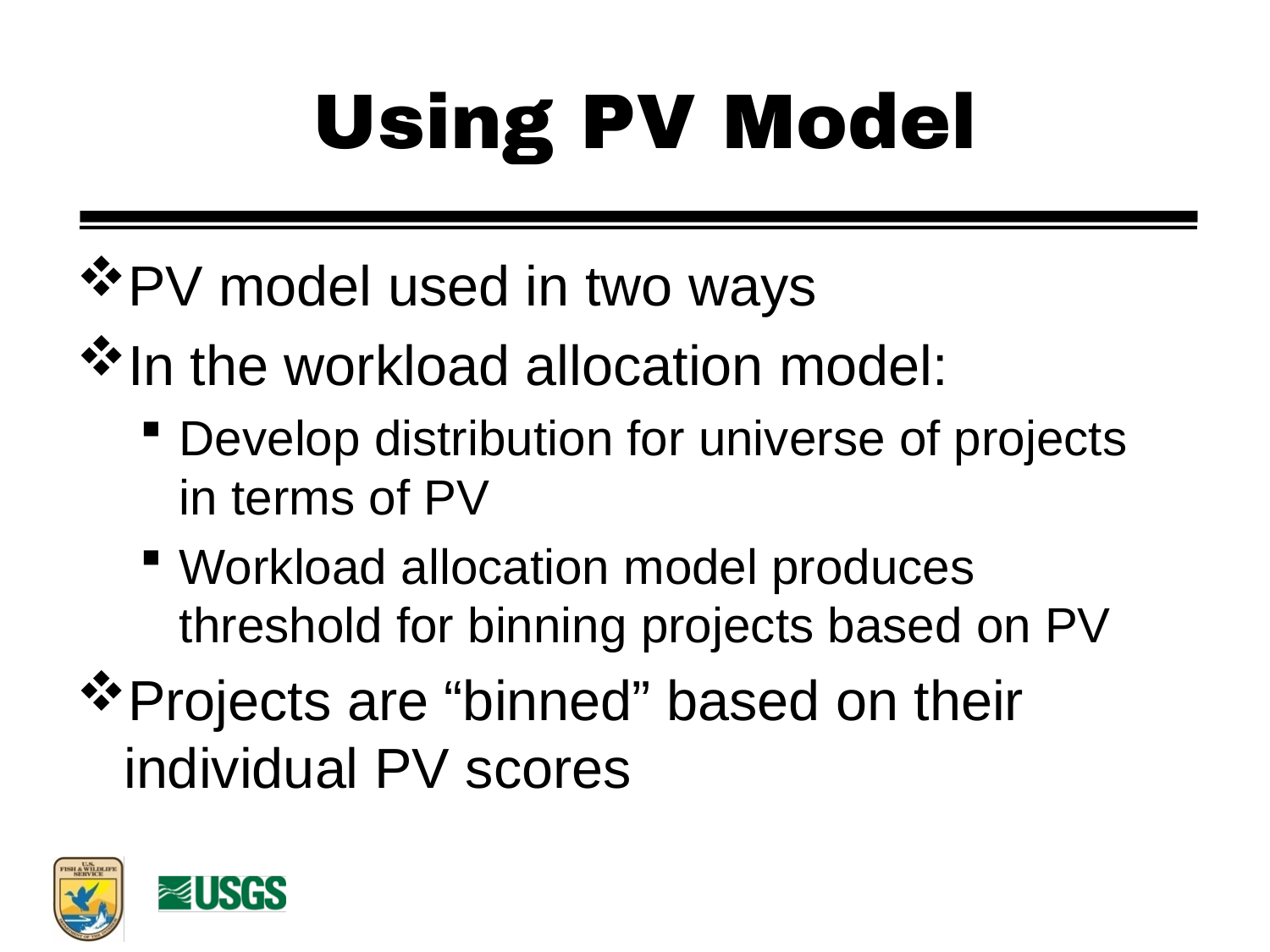

# Using PV Model
PV model used in two ways
In the workload allocation model:
Develop distribution for universe of projects in terms of PV
Workload allocation model produces threshold for binning projects based on PV
Projects are “binned” based on their individual PV scores